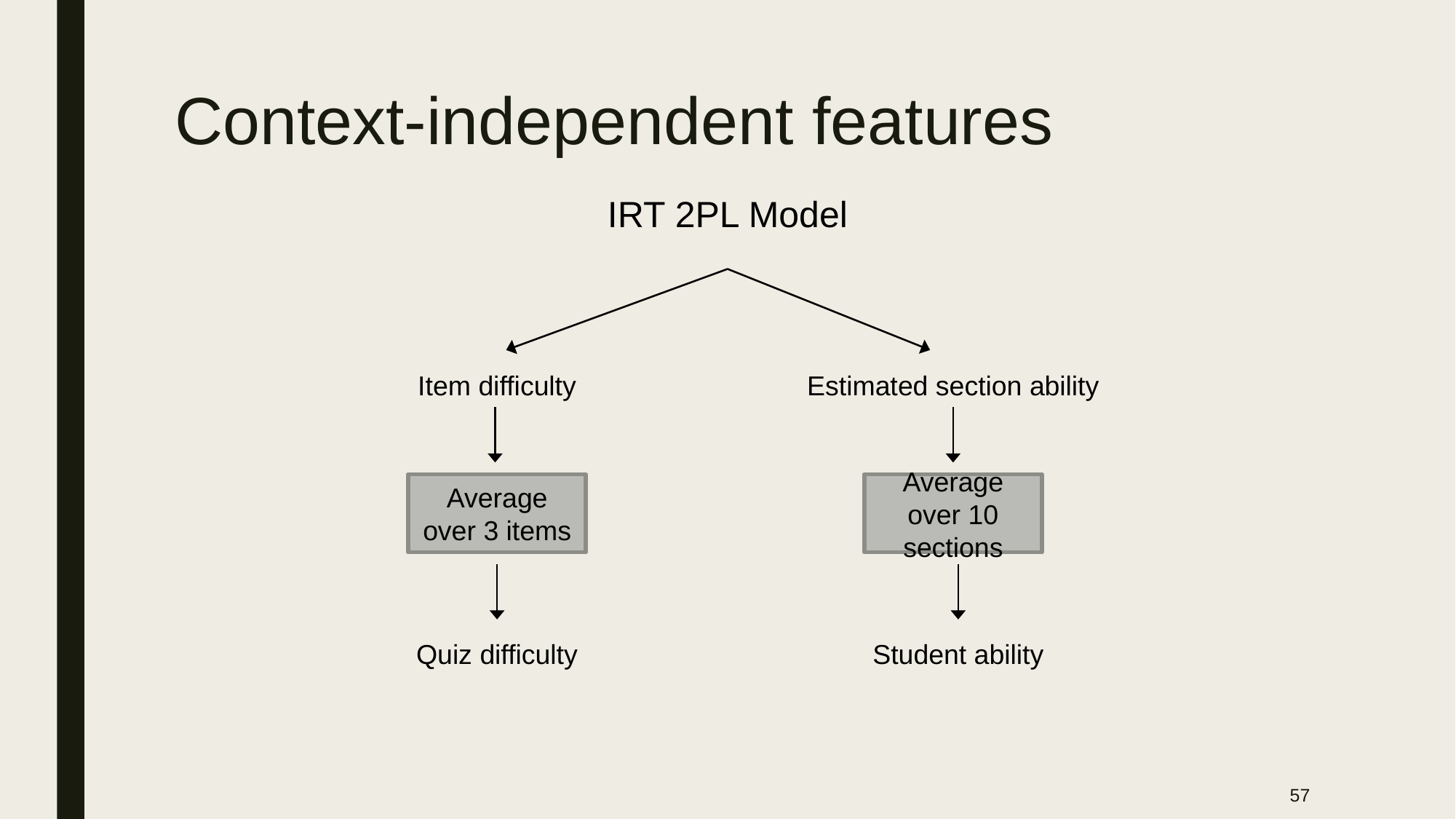

# Context-independent features
IRT 2PL Model
Item difficulty
Estimated section ability
Average over 3 items
Average over 10 sections
Student ability
Quiz difficulty
57